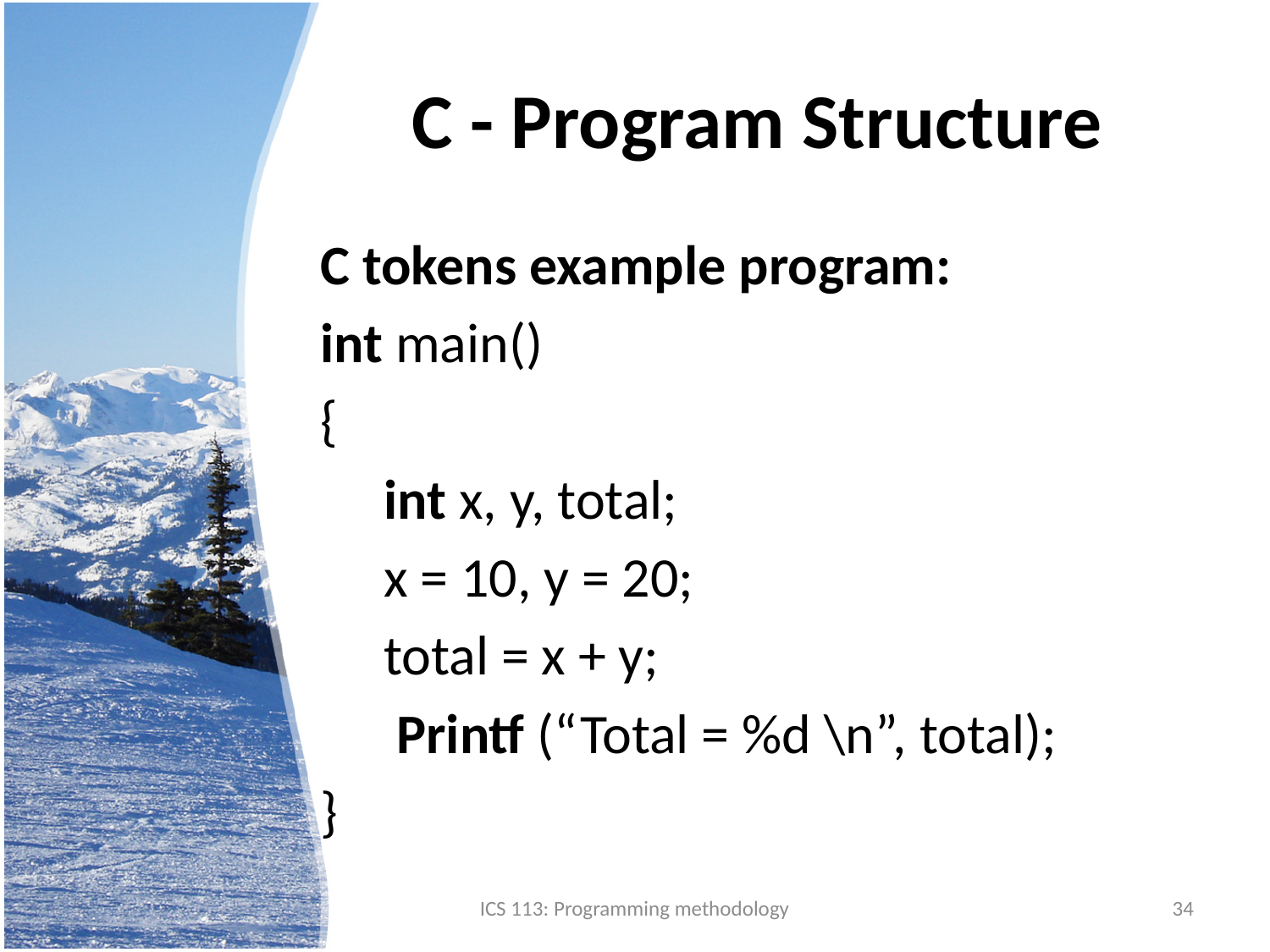

# C - Program Structure
C tokens example program:
int main()
{
     int x, y, total;
     x = 10, y = 20;
     total = x + y;
      Printf (“Total = %d \n”, total);
}

ICS 113: Programming methodology
34